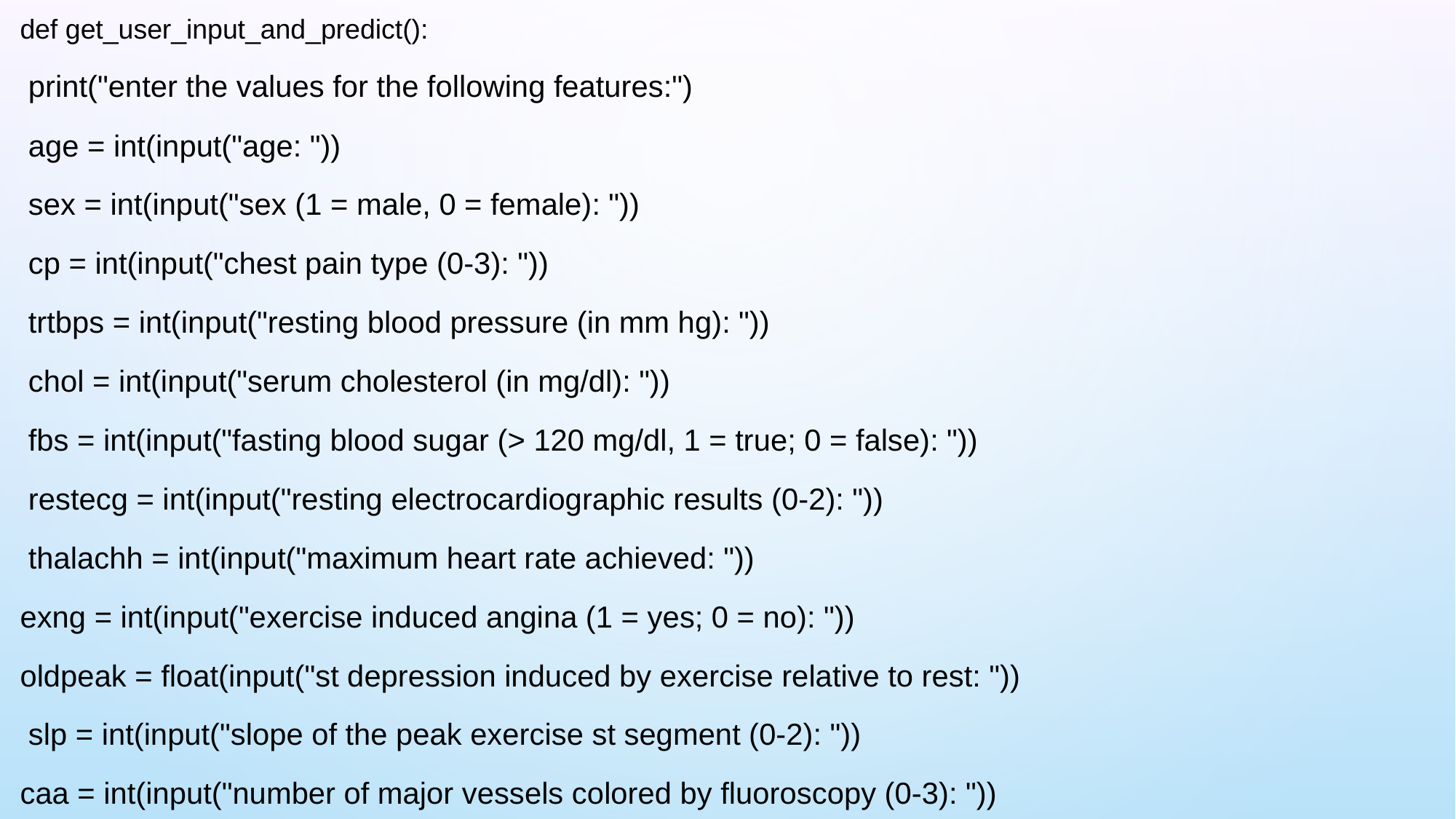

def get_user_input_and_predict():
 print("enter the values for the following features:")
 age = int(input("age: "))
 sex = int(input("sex (1 = male, 0 = female): "))
 cp = int(input("chest pain type (0-3): "))
 trtbps = int(input("resting blood pressure (in mm hg): "))
 chol = int(input("serum cholesterol (in mg/dl): "))
 fbs = int(input("fasting blood sugar (> 120 mg/dl, 1 = true; 0 = false): "))
 restecg = int(input("resting electrocardiographic results (0-2): "))
 thalachh = int(input("maximum heart rate achieved: "))
exng = int(input("exercise induced angina (1 = yes; 0 = no): "))
oldpeak = float(input("st depression induced by exercise relative to rest: "))
 slp = int(input("slope of the peak exercise st segment (0-2): "))
caa = int(input("number of major vessels colored by fluoroscopy (0-3): "))